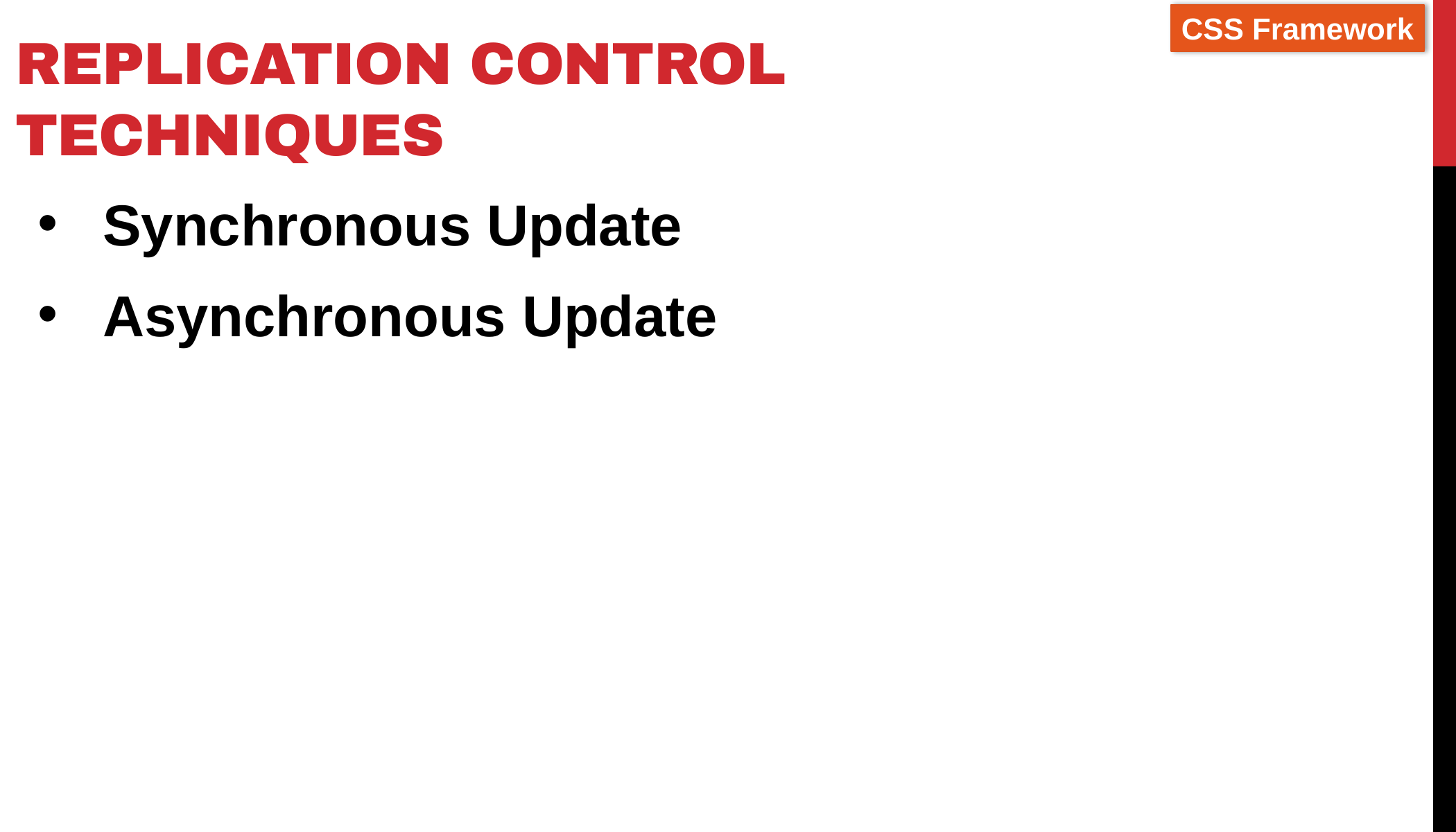

# Replication Control Techniques
Synchronous Update
Asynchronous Update